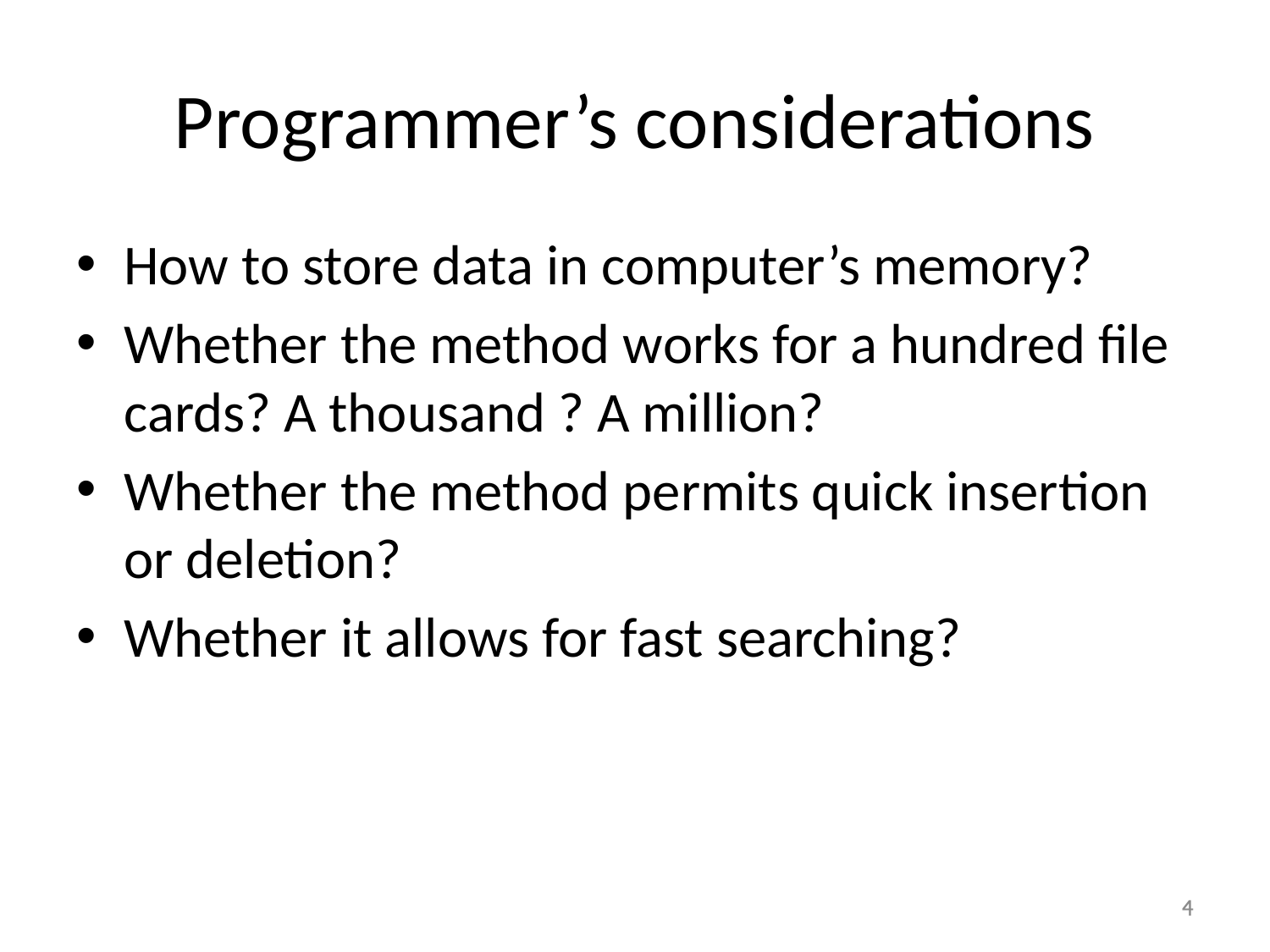

# Programmer’s considerations
How to store data in computer’s memory?
Whether the method works for a hundred file cards? A thousand ? A million?
Whether the method permits quick insertion or deletion?
Whether it allows for fast searching?
4